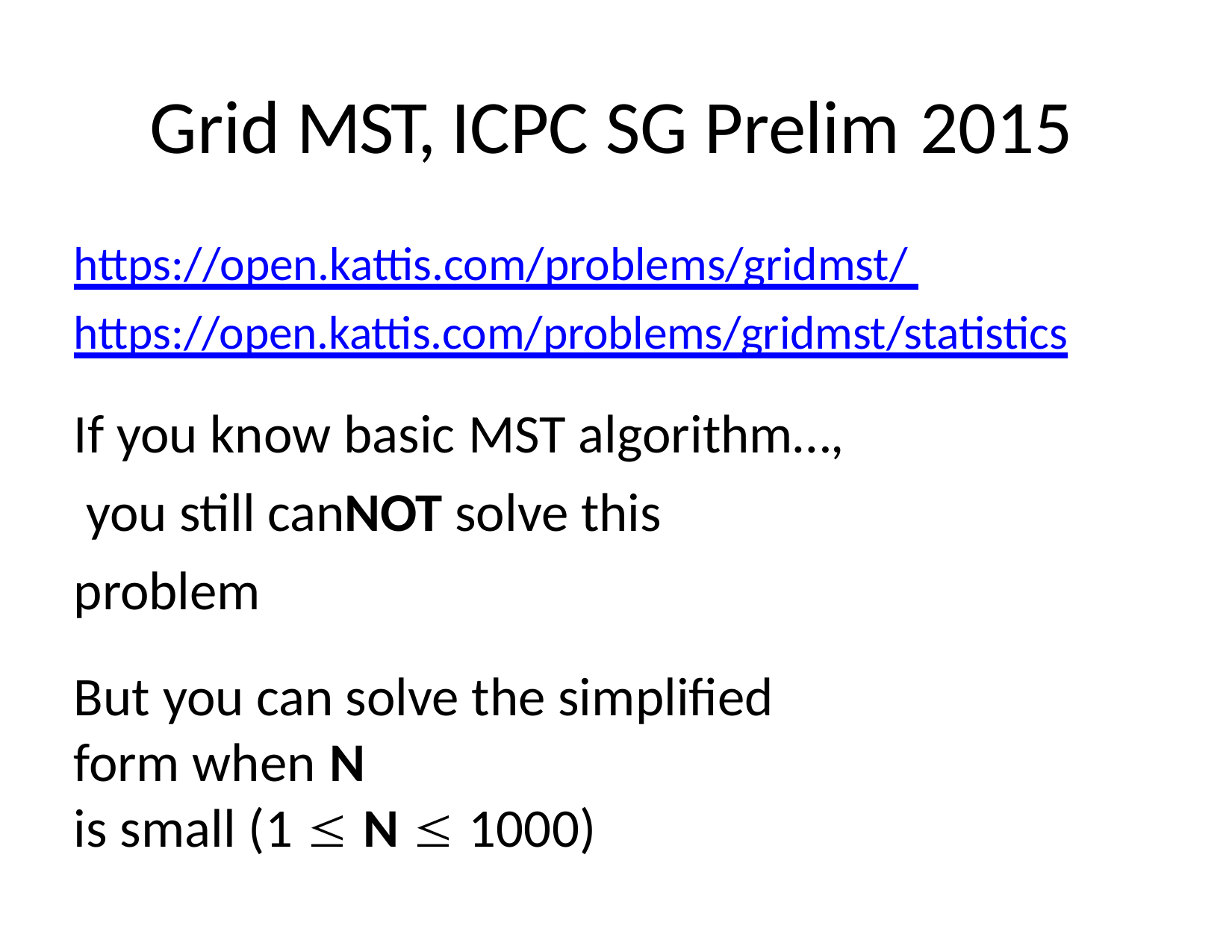

# Grid MST, ICPC SG Prelim 2015
https://open.kattis.com/problems/gridmst/  https://open.kattis.com/problems/gridmst/statistics
If you know basic MST algorithm…,  you still canNOT solve this problem
But you can solve the simplified form when N
is small (1 ≤ N ≤ 1000)